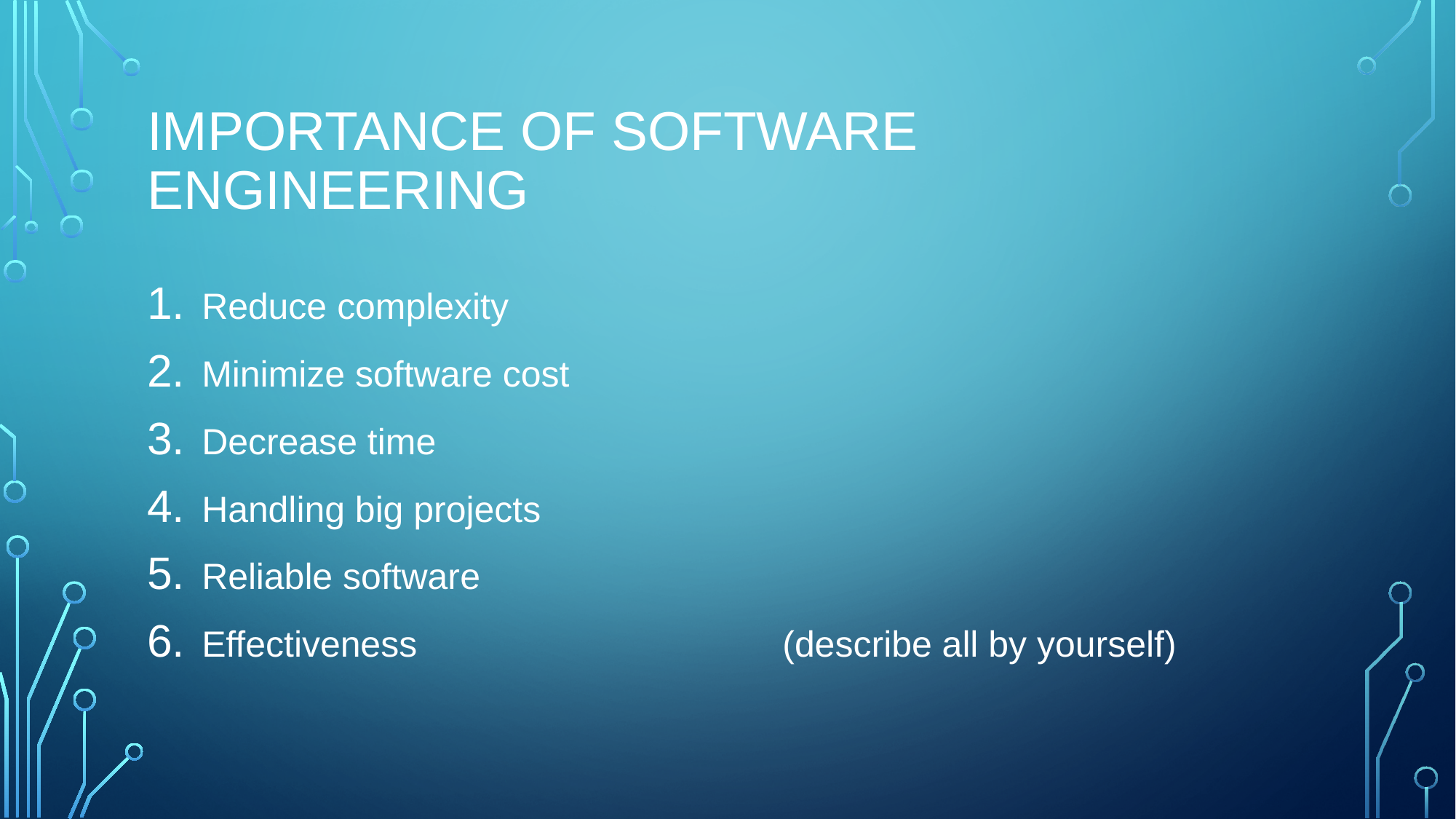

# Importance of software engineering
Reduce complexity
Minimize software cost
Decrease time
Handling big projects
Reliable software
Effectiveness                                    (describe all by yourself)